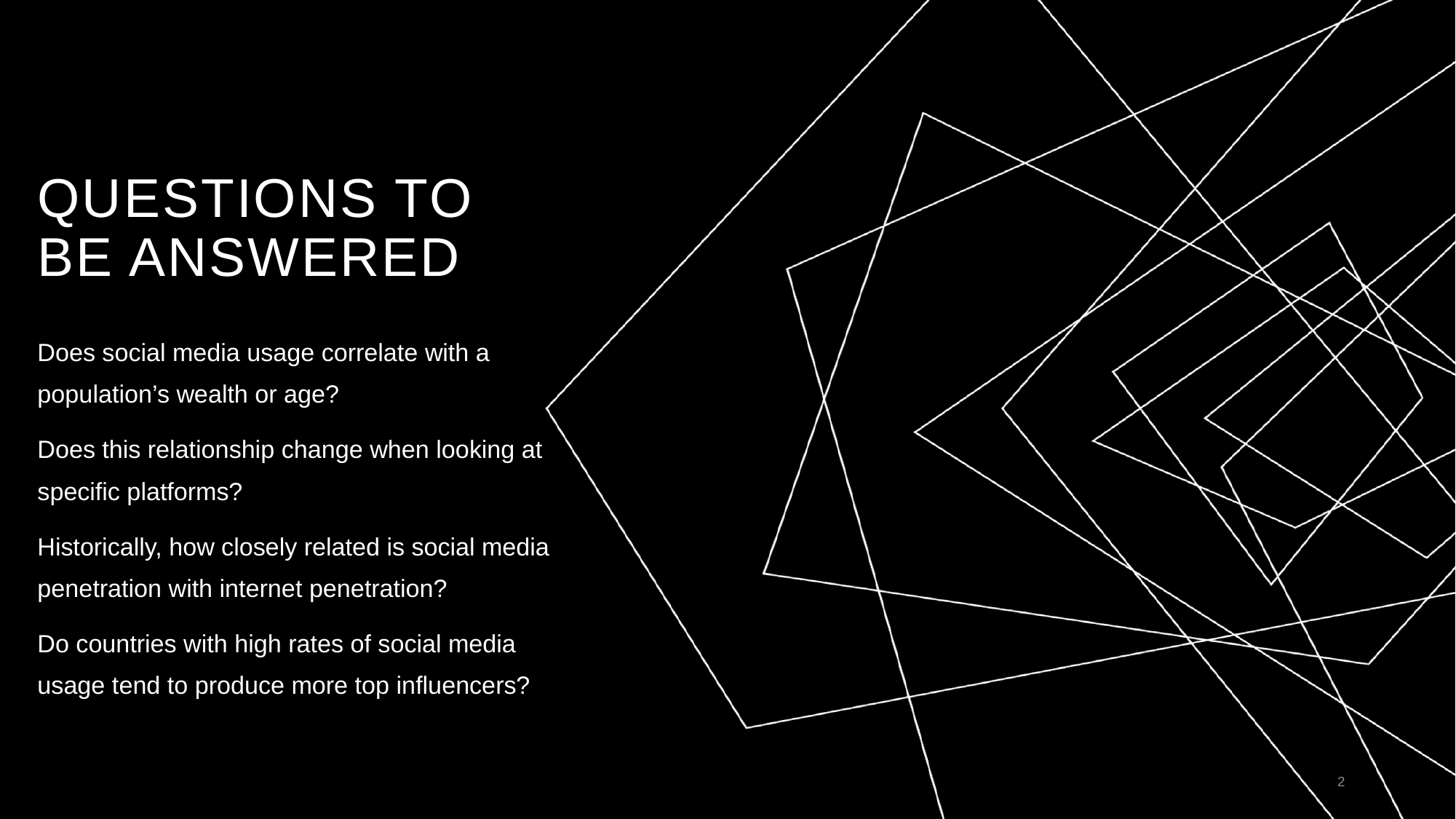

# Questions to be answered
Does social media usage correlate with a population’s wealth or age?
Does this relationship change when looking at specific platforms?
Historically, how closely related is social media penetration with internet penetration?
Do countries with high rates of social media usage tend to produce more top influencers?
2